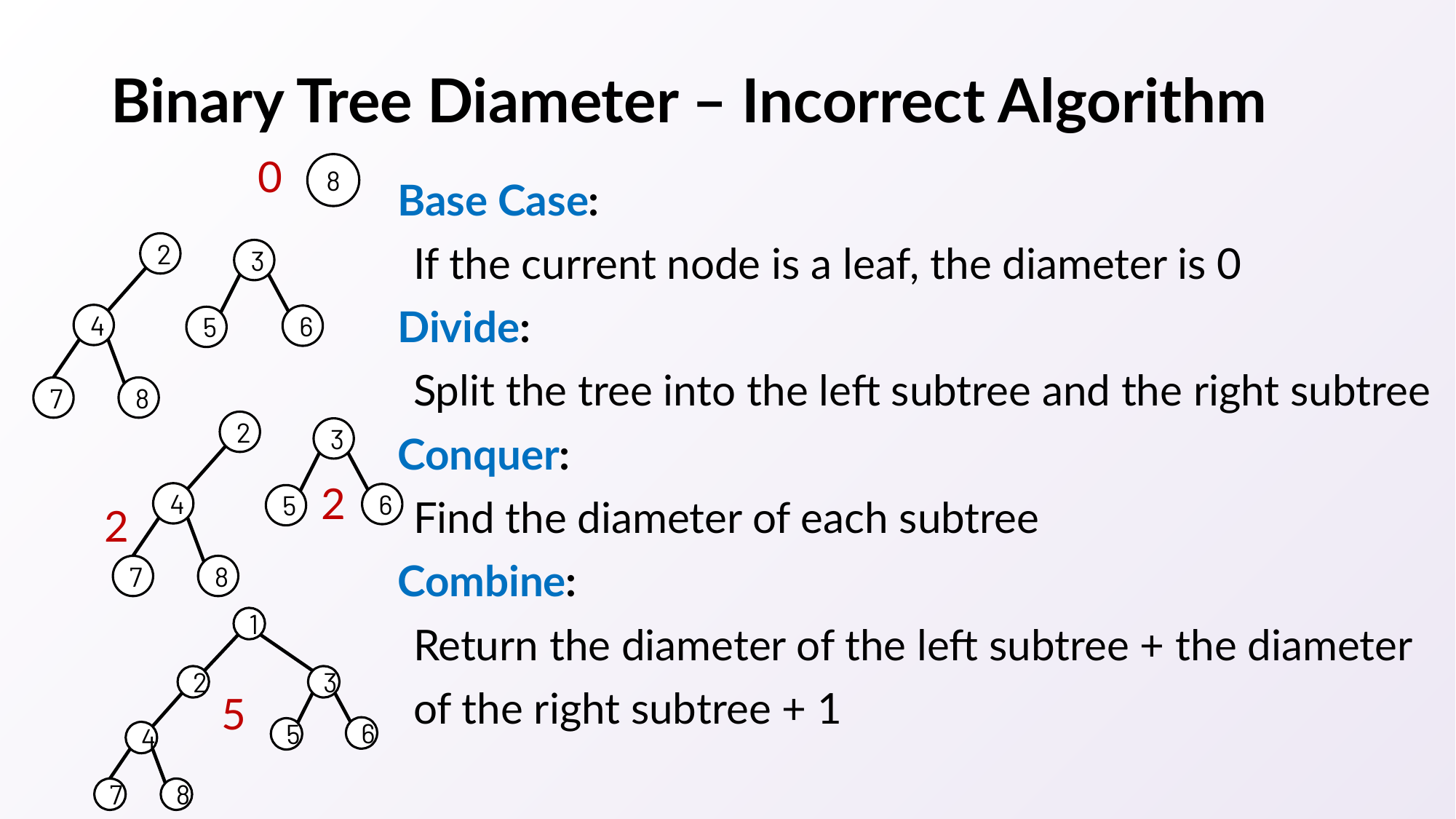

# Binary Tree Diameter – Incorrect Algorithm
0
8
Base Case:
If the current node is a leaf, the diameter is 0
Divide:
Split the tree into the left subtree and the right subtree
Conquer:
Find the diameter of each subtree
Combine:
Return the diameter of the left subtree + the diameter of the right subtree + 1
2
3
4
6
5
7
8
2
3
4
6
5
7
8
2
2
1
2
3
6
5
4
7
8
5